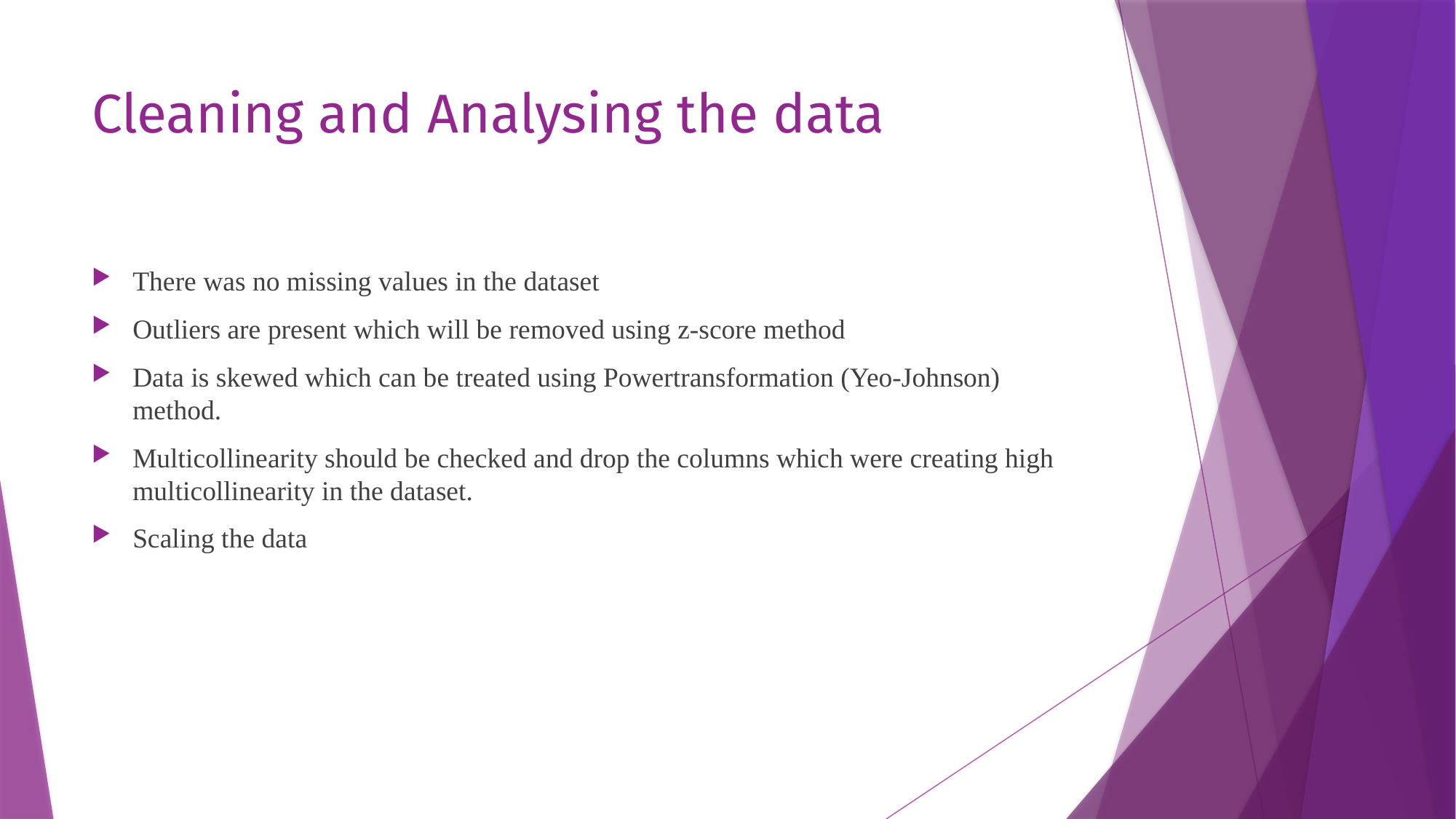

# Cleaning and Analysing the data
There was no missing values in the dataset
Outliers are present which will be removed using z-score method
Data is skewed which can be treated using Powertransformation (Yeo-Johnson) method.
Multicollinearity should be checked and drop the columns which were creating high multicollinearity in the dataset.
Scaling the data